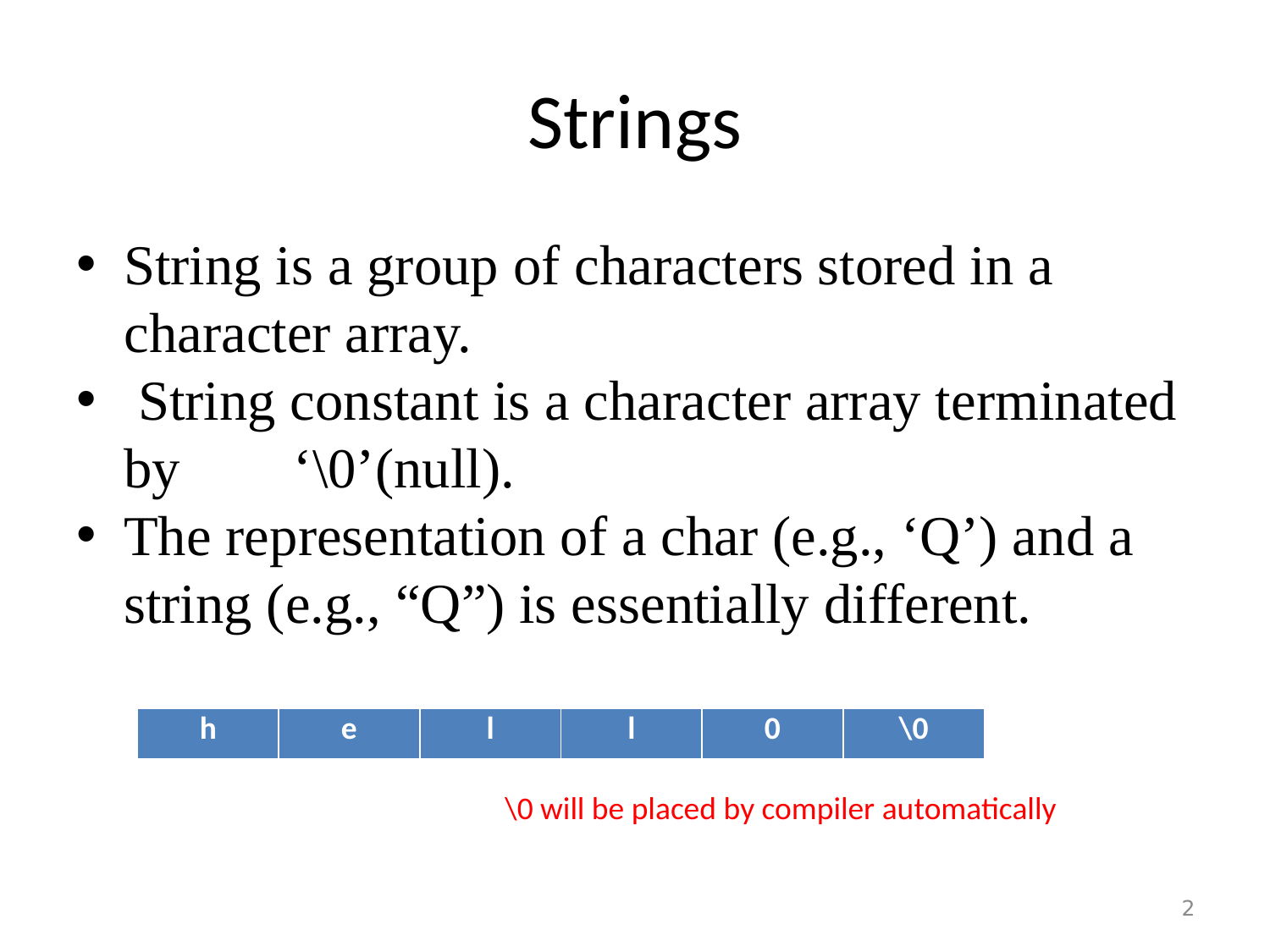

# Strings
String is a group of characters stored in a character array.
 String constant is a character array terminated by        ‘\0’(null).
The representation of a char (e.g., ‘Q’) and a string (e.g., “Q”) is essentially different.

				\0 will be placed by compiler automatically
| h | e | l | l | 0 | \0 |
| --- | --- | --- | --- | --- | --- |
2